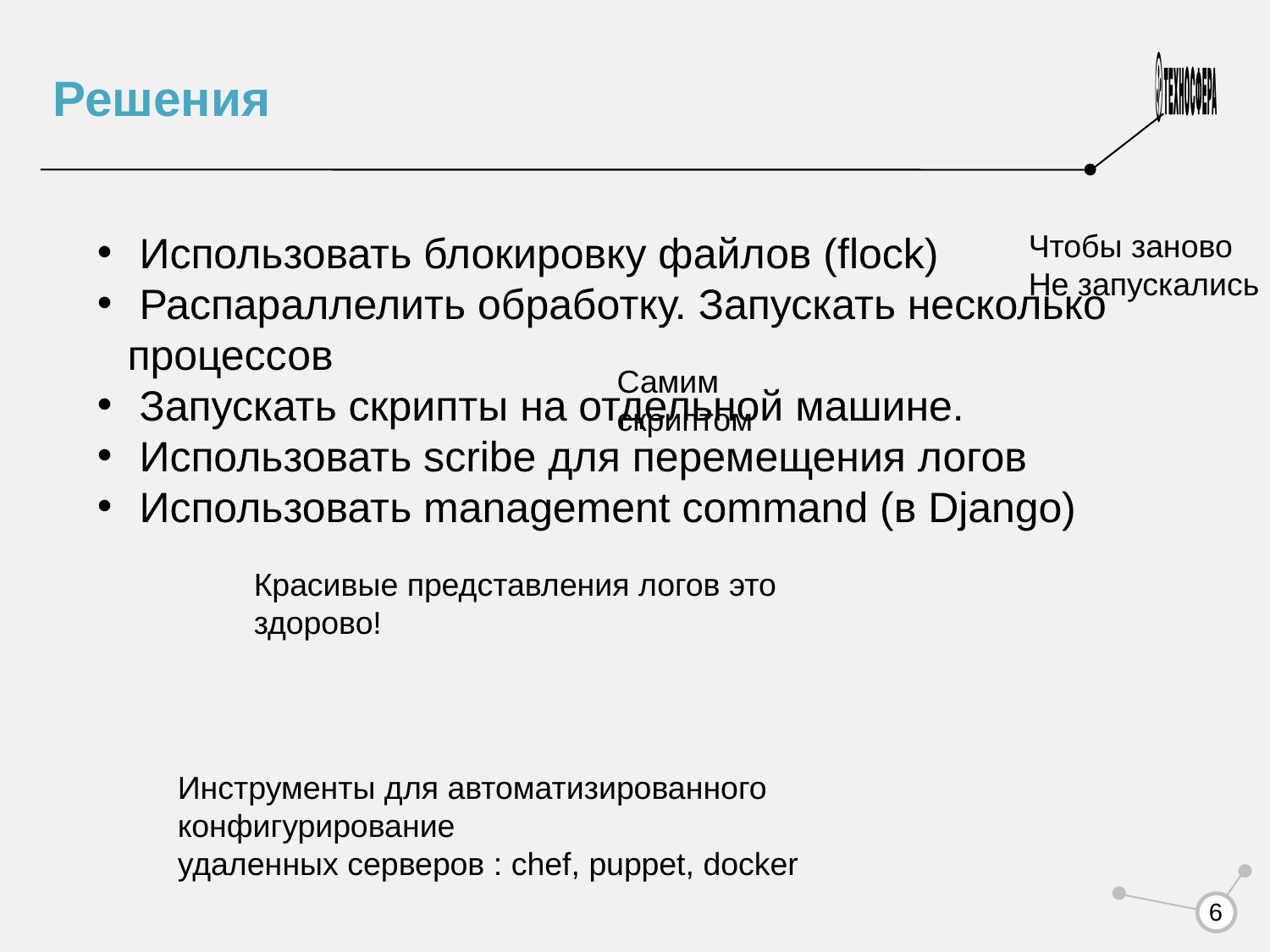

Решения
 Использовать блокировку файлов (flock)
 Распараллелить обработку. Запускать несколько процессов
 Запускать скрипты на отдельной машине.
 Использовать scribe для перемещения логов
 Использовать management command (в Django)
Чтобы заново
Не запускались
Самим скриптом
Красивые представления логов это здорово!
Инструменты для автоматизированного конфигурирование
удаленных серверов : chef, puppet, docker
6